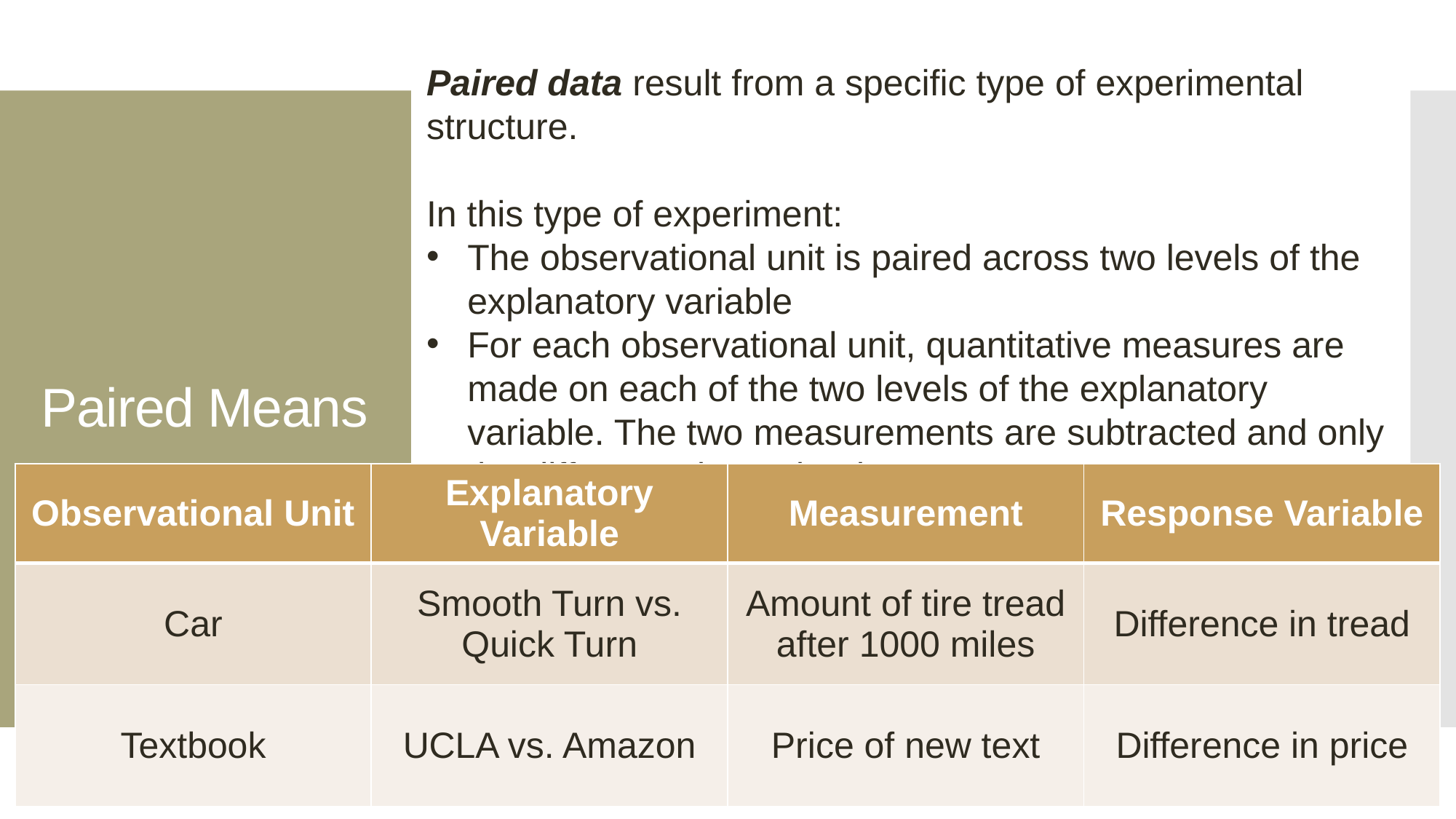

Paired data result from a specific type of experimental structure.

In this type of experiment:
The observational unit is paired across two levels of the explanatory variable
For each observational unit, quantitative measures are made on each of the two levels of the explanatory variable. The two measurements are subtracted and only the difference is retained

# Paired Means
| Observational Unit | Explanatory Variable | Measurement | Response Variable |
| --- | --- | --- | --- |
| Car | Smooth Turn vs. Quick Turn | Amount of tire tread after 1000 miles | Difference in tread |
| Textbook | UCLA vs. Amazon | Price of new text | Difference in price |